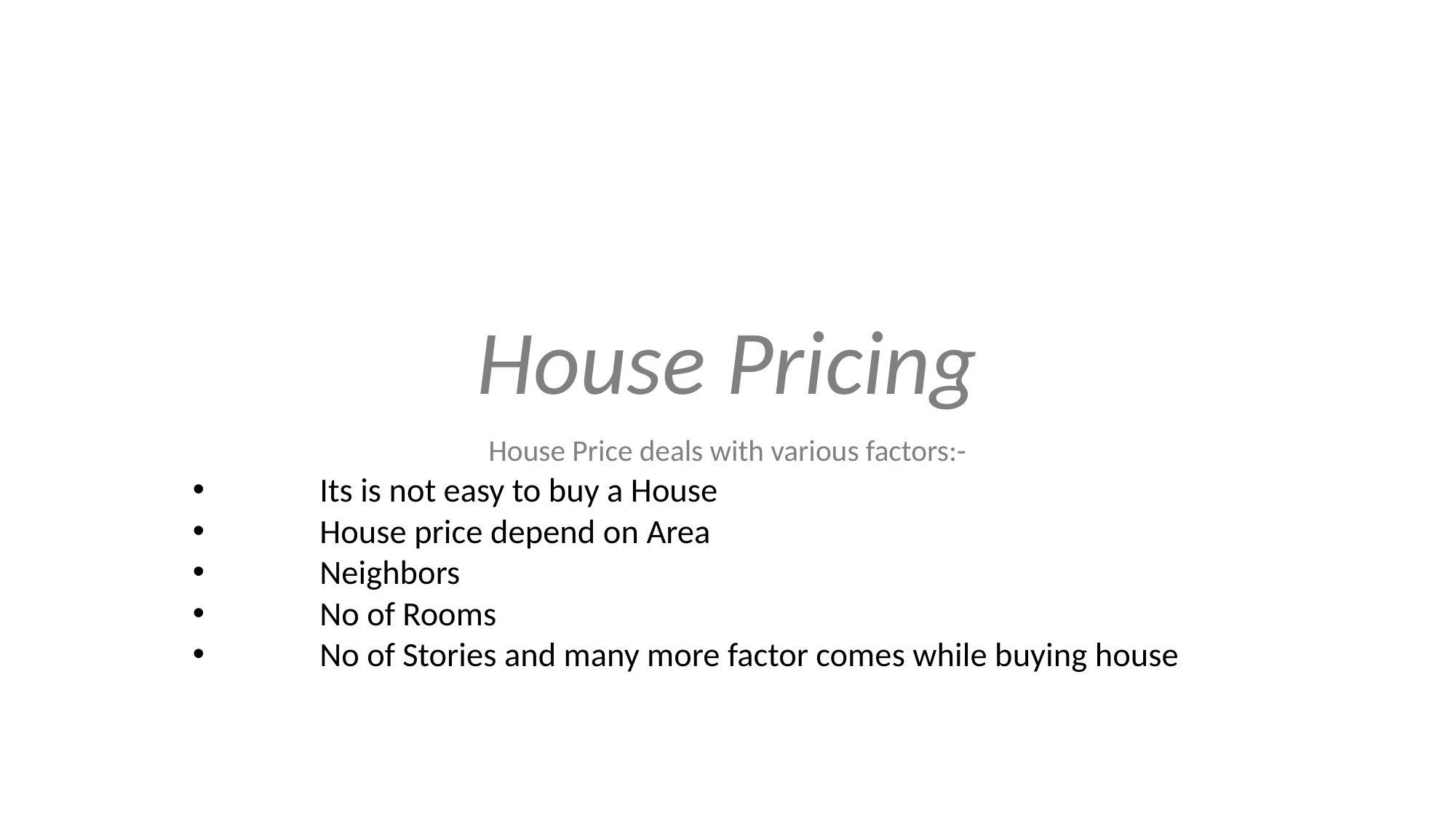

# House Pricing
House Price deals with various factors:-
Its is not easy to buy a House
House price depend on Area
Neighbors
No of Rooms
No of Stories and many more factor comes while buying house